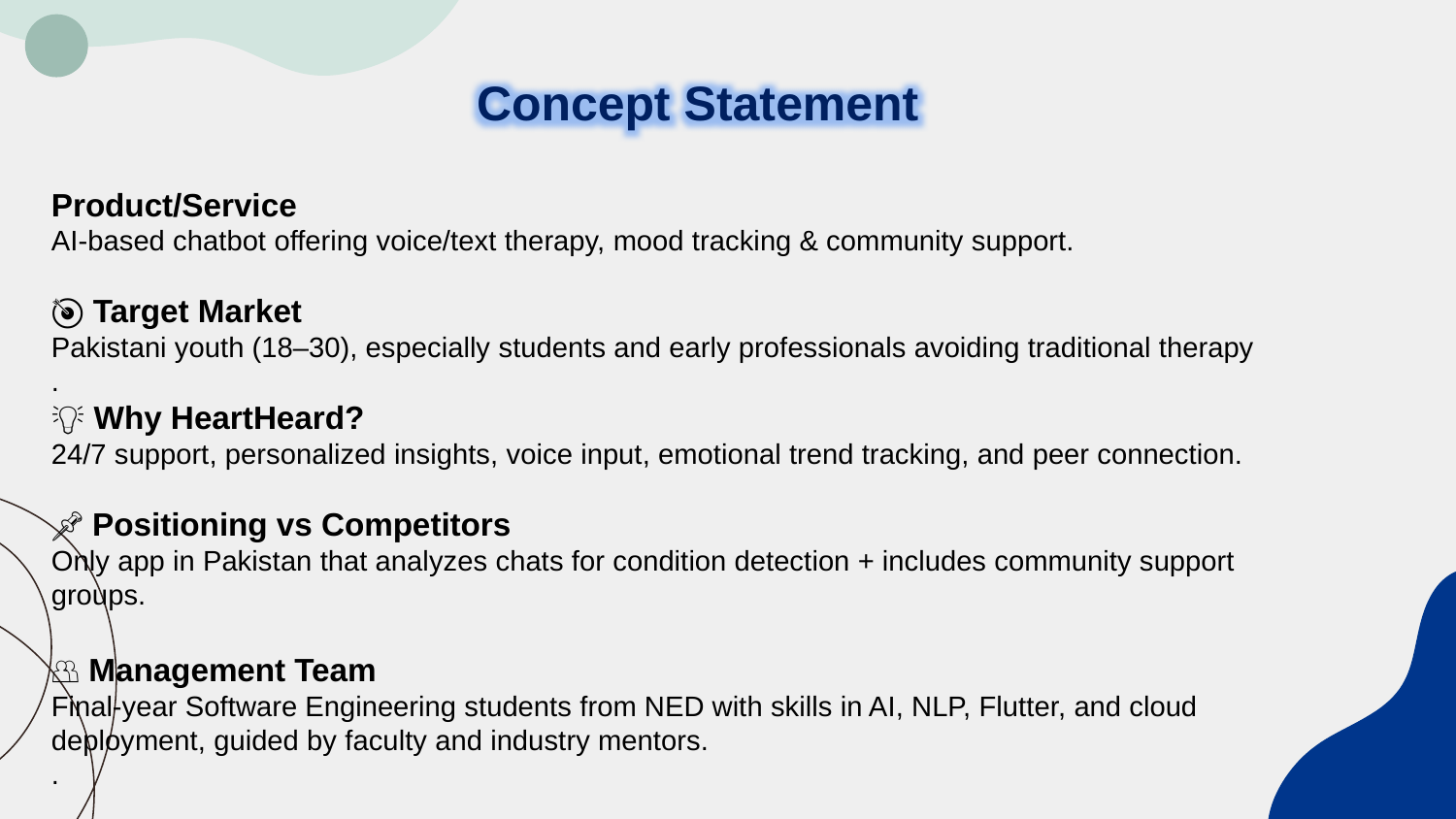

Concept Statement
#
Product/Service
AI-based chatbot offering voice/text therapy, mood tracking & community support.

🎯 Target Market
Pakistani youth (18–30), especially students and early professionals avoiding traditional therapy
.
💡 Why HeartHeard?
24/7 support, personalized insights, voice input, emotional trend tracking, and peer connection.

📌 Positioning vs Competitors
Only app in Pakistan that analyzes chats for condition detection + includes community support groups.

👥 Management Team
Final-year Software Engineering students from NED with skills in AI, NLP, Flutter, and cloud deployment, guided by faculty and industry mentors.
.